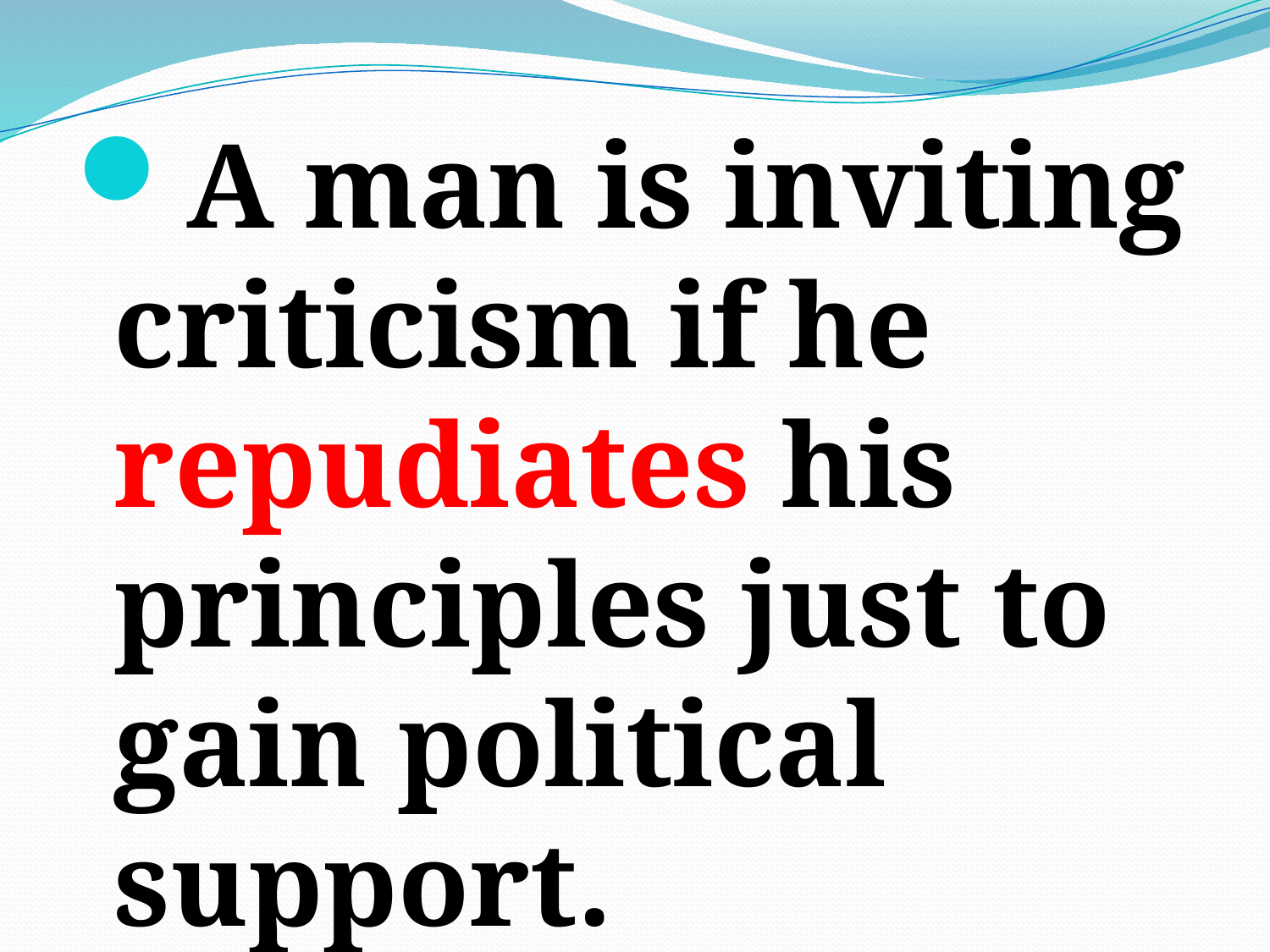

#
A man is inviting criticism if he repudiates his principles just to gain political support.